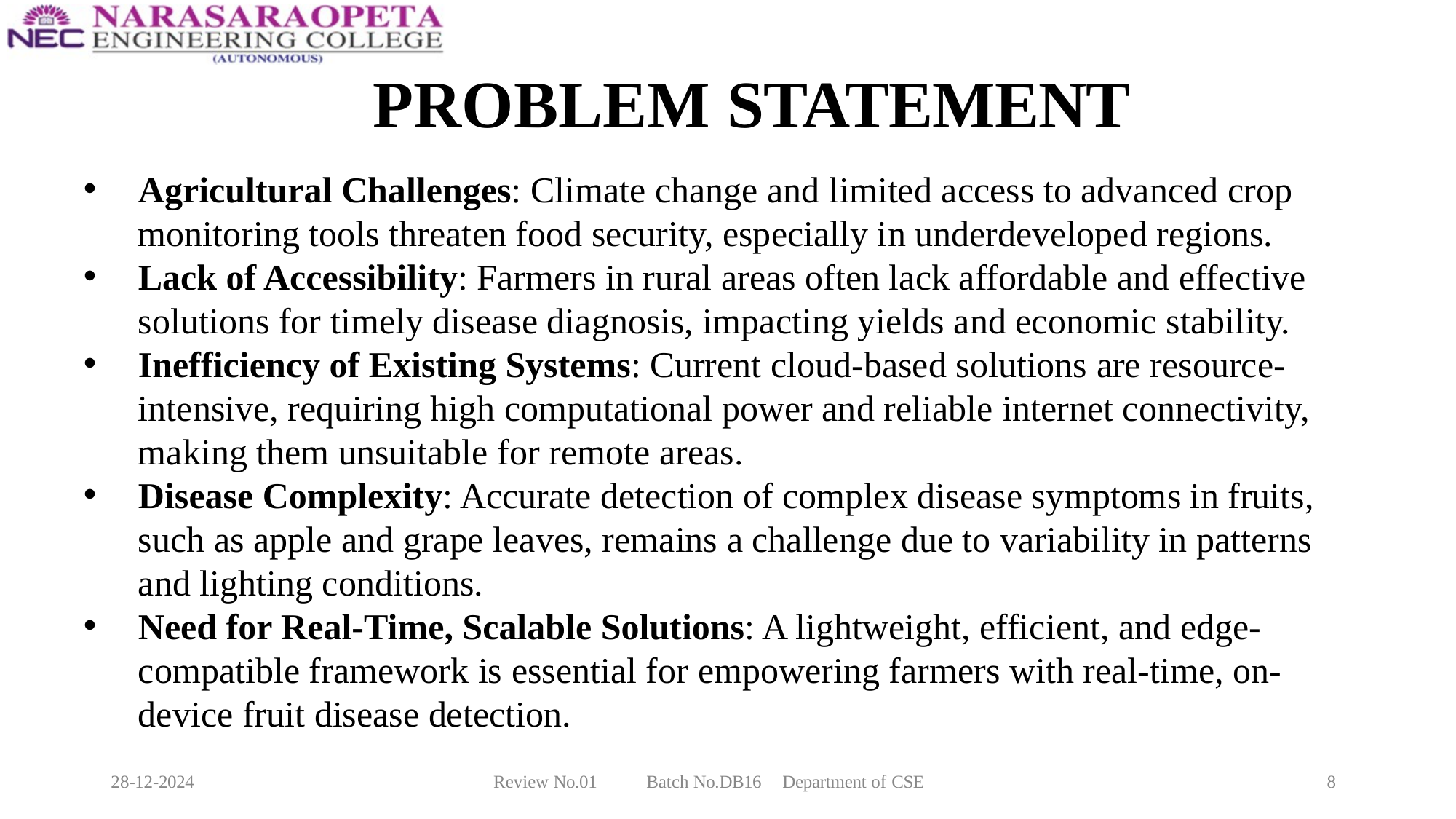

# PROBLEM STATEMENT

Agricultural Challenges: Climate change and limited access to advanced crop monitoring tools threaten food security, especially in underdeveloped regions.
Lack of Accessibility: Farmers in rural areas often lack affordable and effective solutions for timely disease diagnosis, impacting yields and economic stability.
Inefficiency of Existing Systems: Current cloud-based solutions are resource-intensive, requiring high computational power and reliable internet connectivity, making them unsuitable for remote areas.
Disease Complexity: Accurate detection of complex disease symptoms in fruits, such as apple and grape leaves, remains a challenge due to variability in patterns and lighting conditions.
Need for Real-Time, Scalable Solutions: A lightweight, efficient, and edge-compatible framework is essential for empowering farmers with real-time, on-device fruit disease detection.

28-12-2024
Review No.01
Batch No.DB16
Department of CSE
8